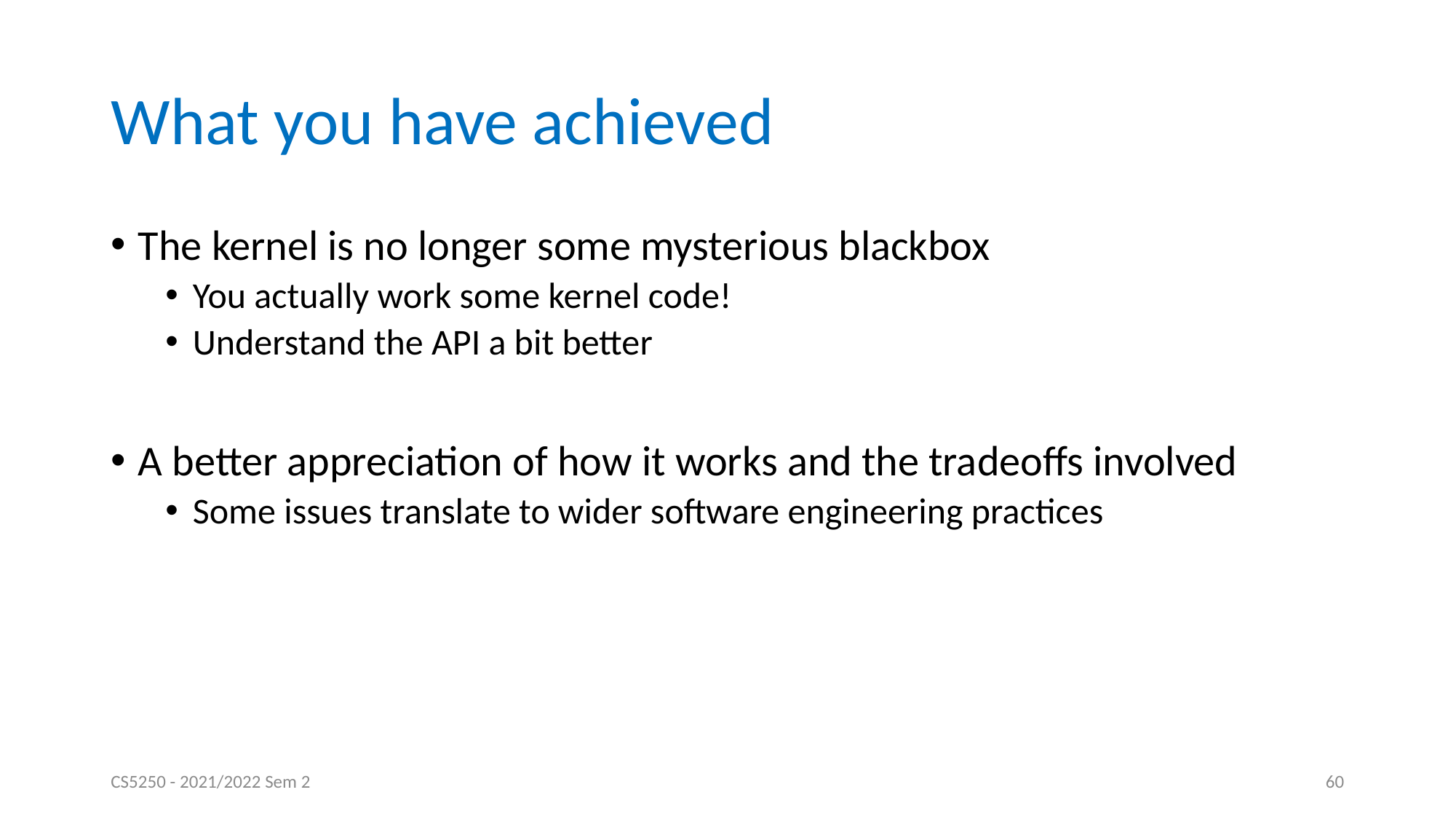

# What you have achieved
The kernel is no longer some mysterious blackbox
You actually work some kernel code!
Understand the API a bit better

A better appreciation of how it works and the tradeoffs involved
Some issues translate to wider software engineering practices

CS5250 - 2021/2022 Sem 2
60